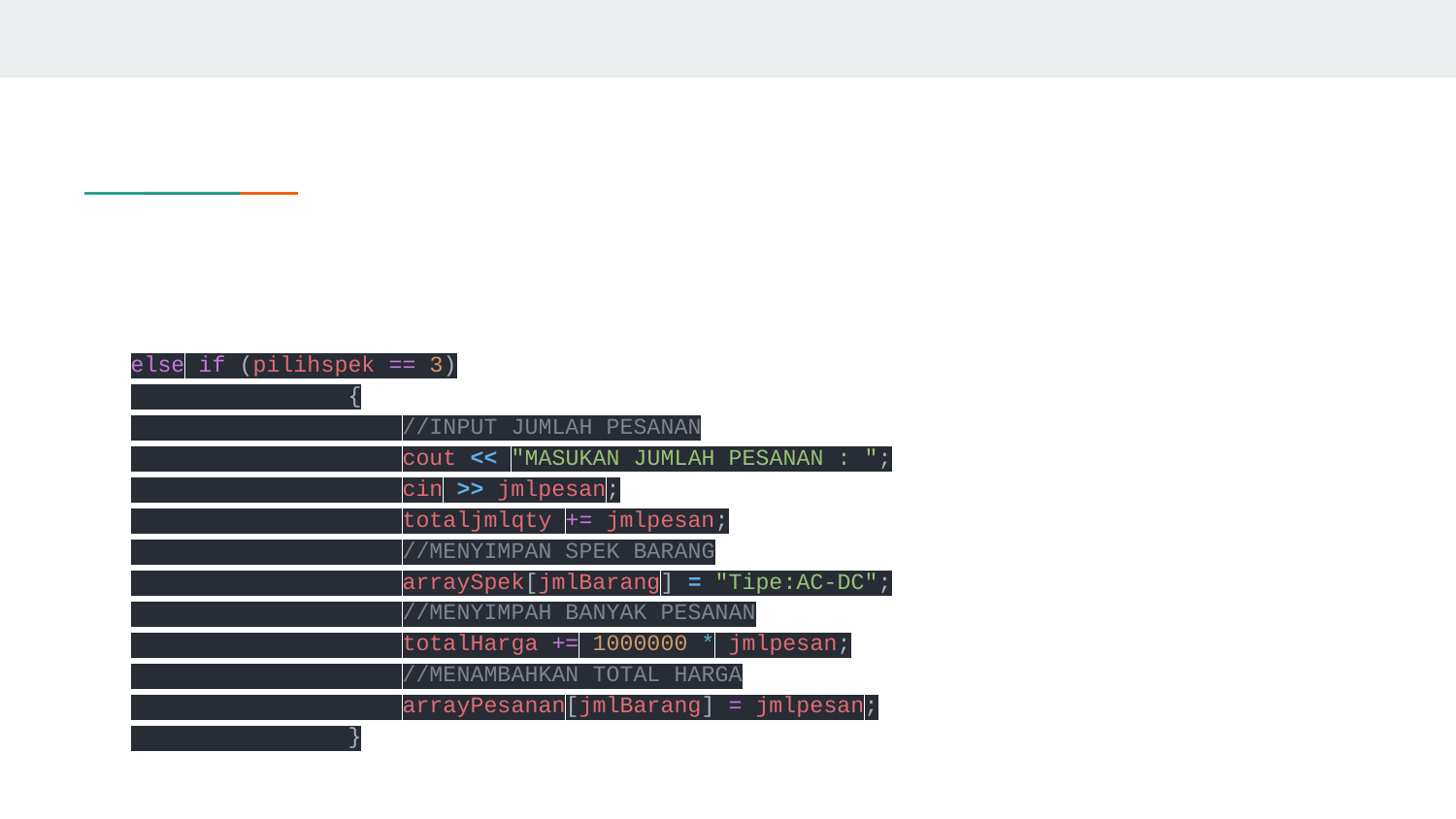

#
else if (pilihspek == 3)
                {
                    //INPUT JUMLAH PESANAN
                    cout << "MASUKAN JUMLAH PESANAN : ";
                    cin >> jmlpesan;
                    totaljmlqty += jmlpesan;
                    //MENYIMPAN SPEK BARANG
                    arraySpek[jmlBarang] = "Tipe:AC-DC";
                    //MENYIMPAH BANYAK PESANAN
                    totalHarga += 1000000 * jmlpesan;
                    //MENAMBAHKAN TOTAL HARGA
                    arrayPesanan[jmlBarang] = jmlpesan;
                }